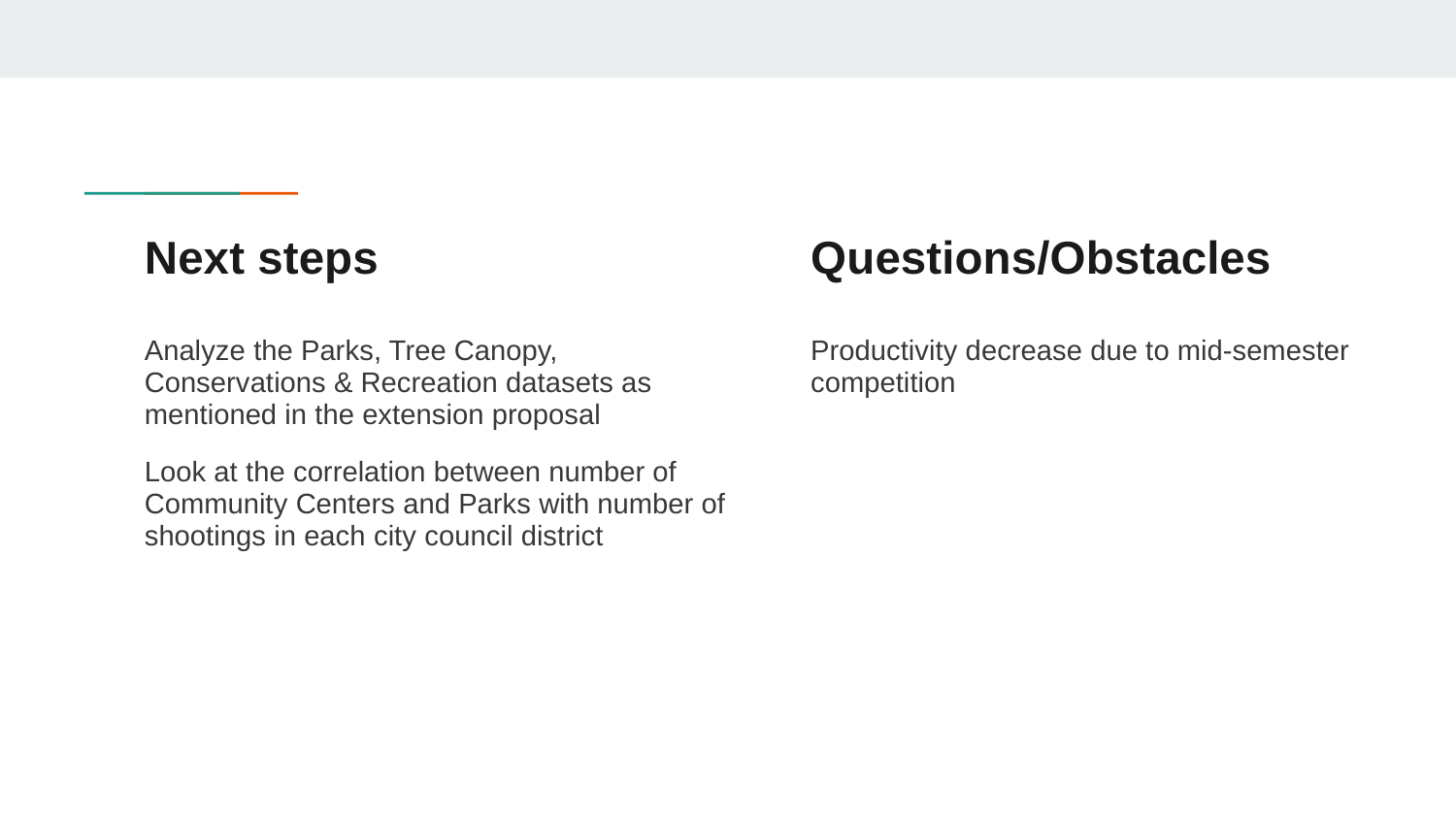

# Next steps
Questions/Obstacles
Analyze the Parks, Tree Canopy, Conservations & Recreation datasets as mentioned in the extension proposal
Look at the correlation between number of Community Centers and Parks with number of shootings in each city council district

Productivity decrease due to mid-semester competition